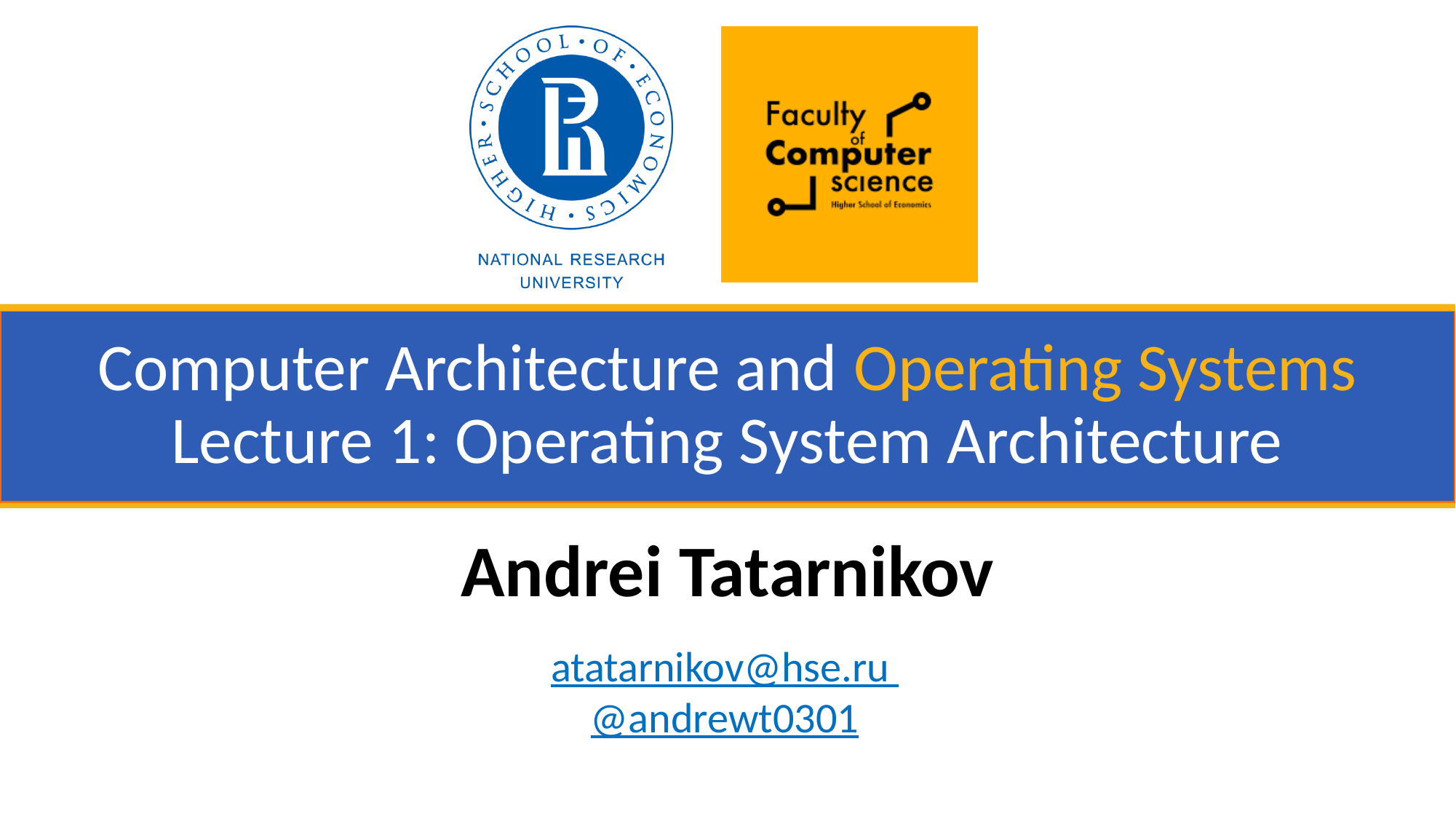

# Computer Architecture and Operating Systems Lecture 1: Operating System Architecture
Andrei Tatarnikov
atatarnikov@hse.ru
@andrewt0301